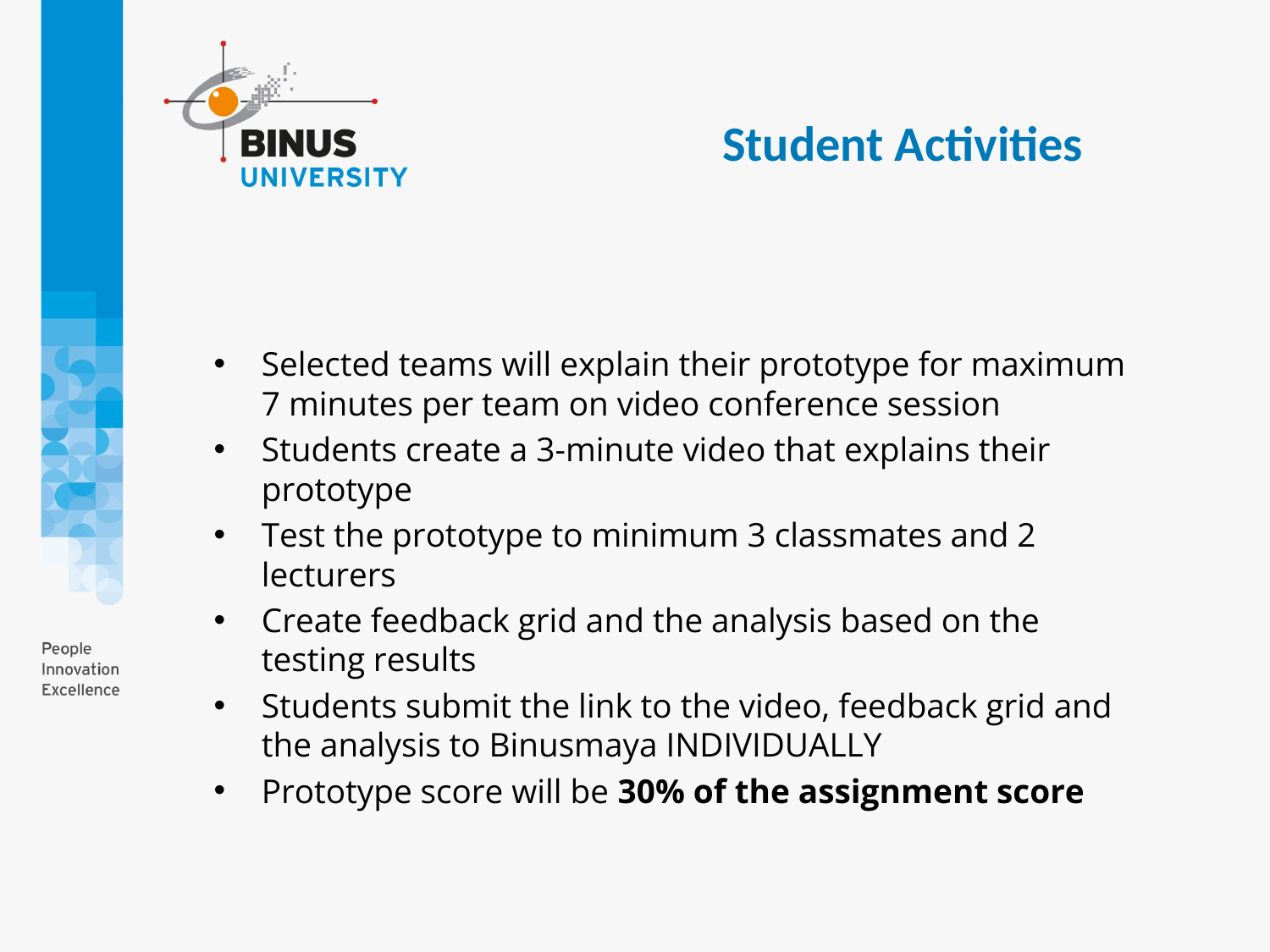

Student Activities
Selected teams will explain their prototype for maximum 7 minutes per team on video conference session
Students create a 3-minute video that explains their prototype
Test the prototype to minimum 3 classmates and 2 lecturers
Create feedback grid and the analysis based on the testing results
Students submit the link to the video, feedback grid and the analysis to Binusmaya INDIVIDUALLY
Prototype score will be 30% of the assignment score